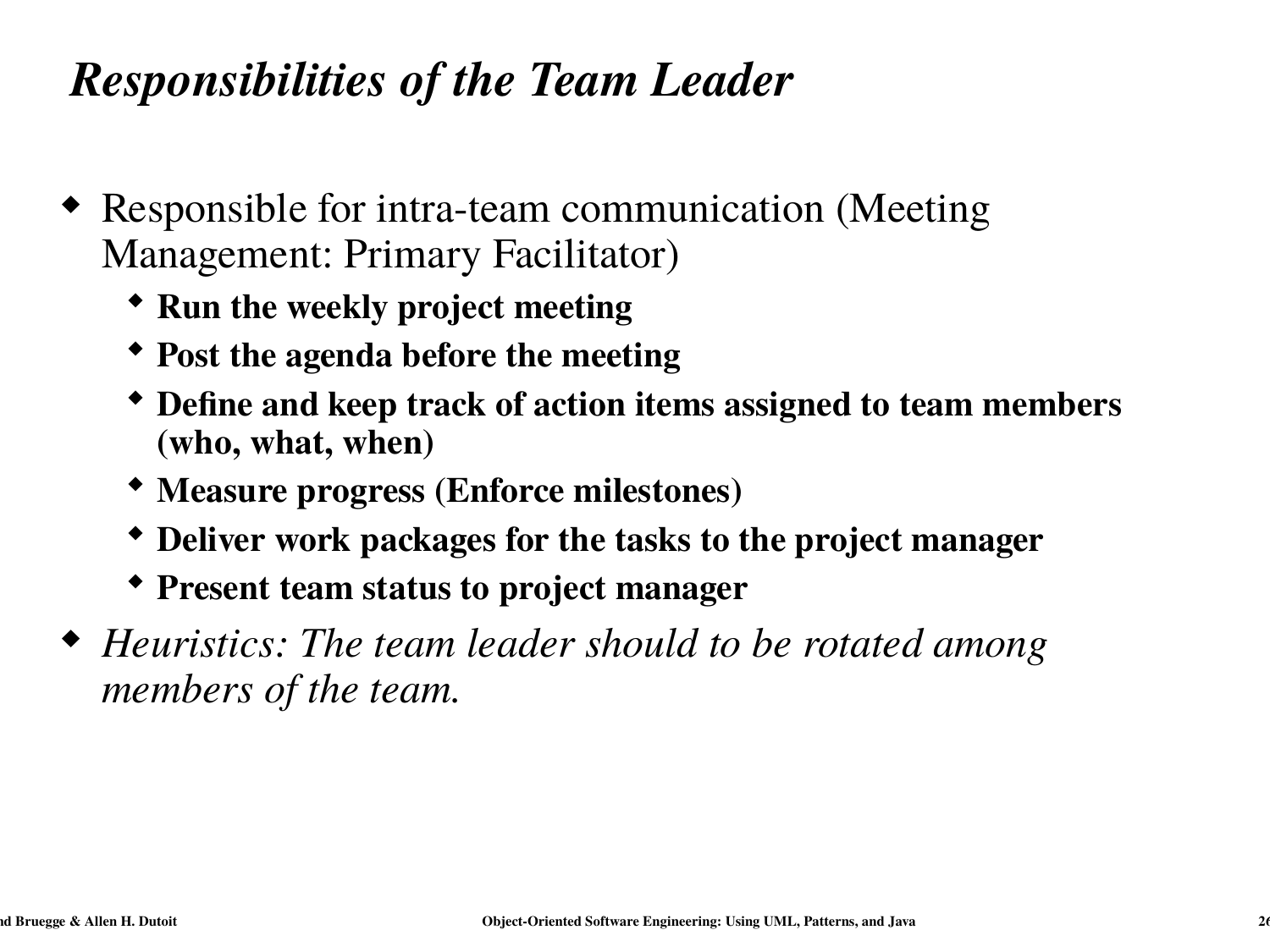

# Responsibilities of the Team Leader
Responsible for intra-team communication (Meeting Management: Primary Facilitator)
Run the weekly project meeting
Post the agenda before the meeting
Define and keep track of action items assigned to team members (who, what, when)
Measure progress (Enforce milestones)
Deliver work packages for the tasks to the project manager
Present team status to project manager
Heuristics: The team leader should to be rotated among members of the team.